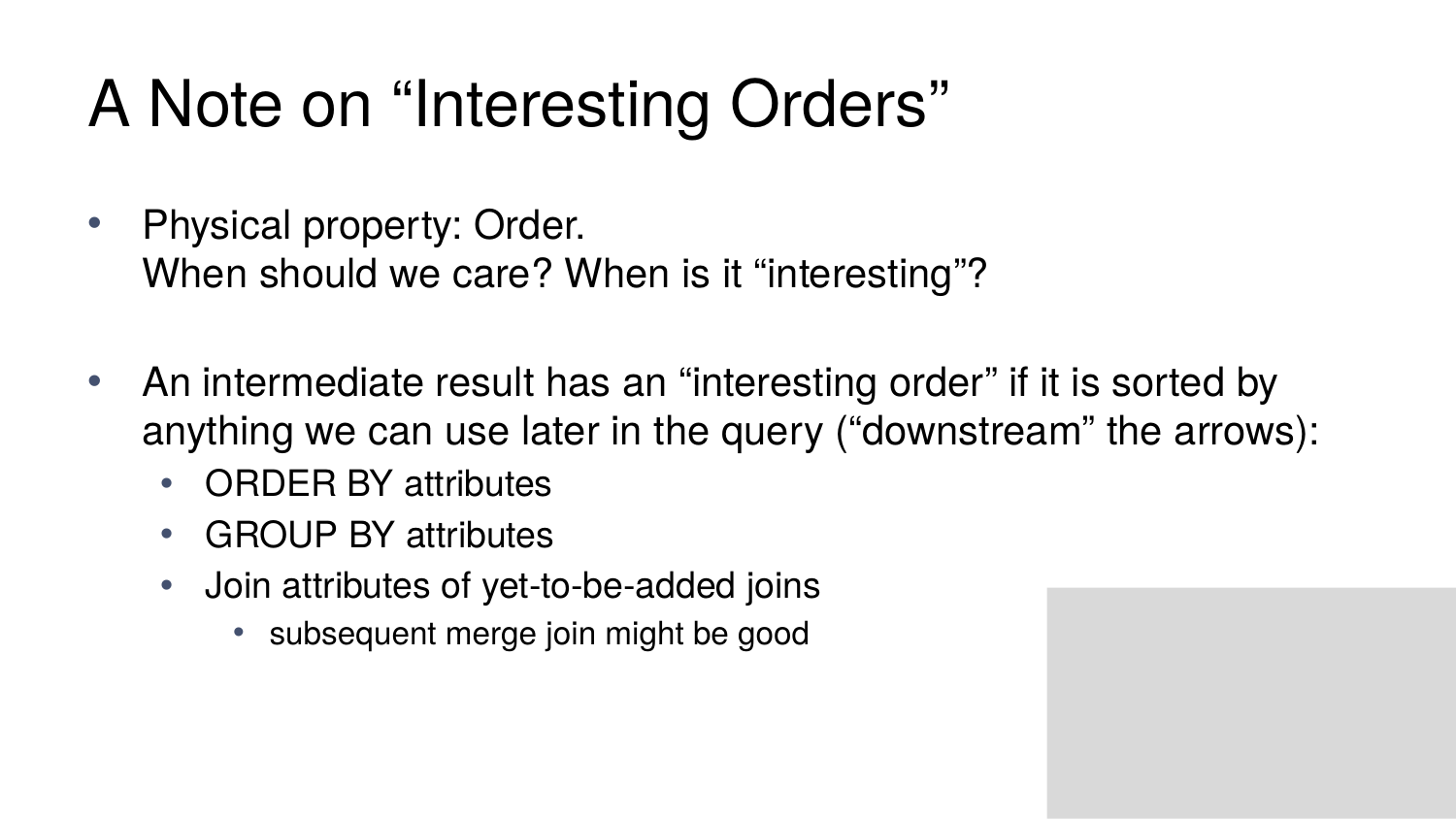

# A Note on “Interesting Orders”
Physical property: Order.
When should we care? When is it “interesting”?
An intermediate result has an “interesting order” if it is sorted by anything we can use later in the query (“downstream” the arrows):
ORDER BY attributes
GROUP BY attributes
Join attributes of yet-to-be-added joins
subsequent merge join might be good